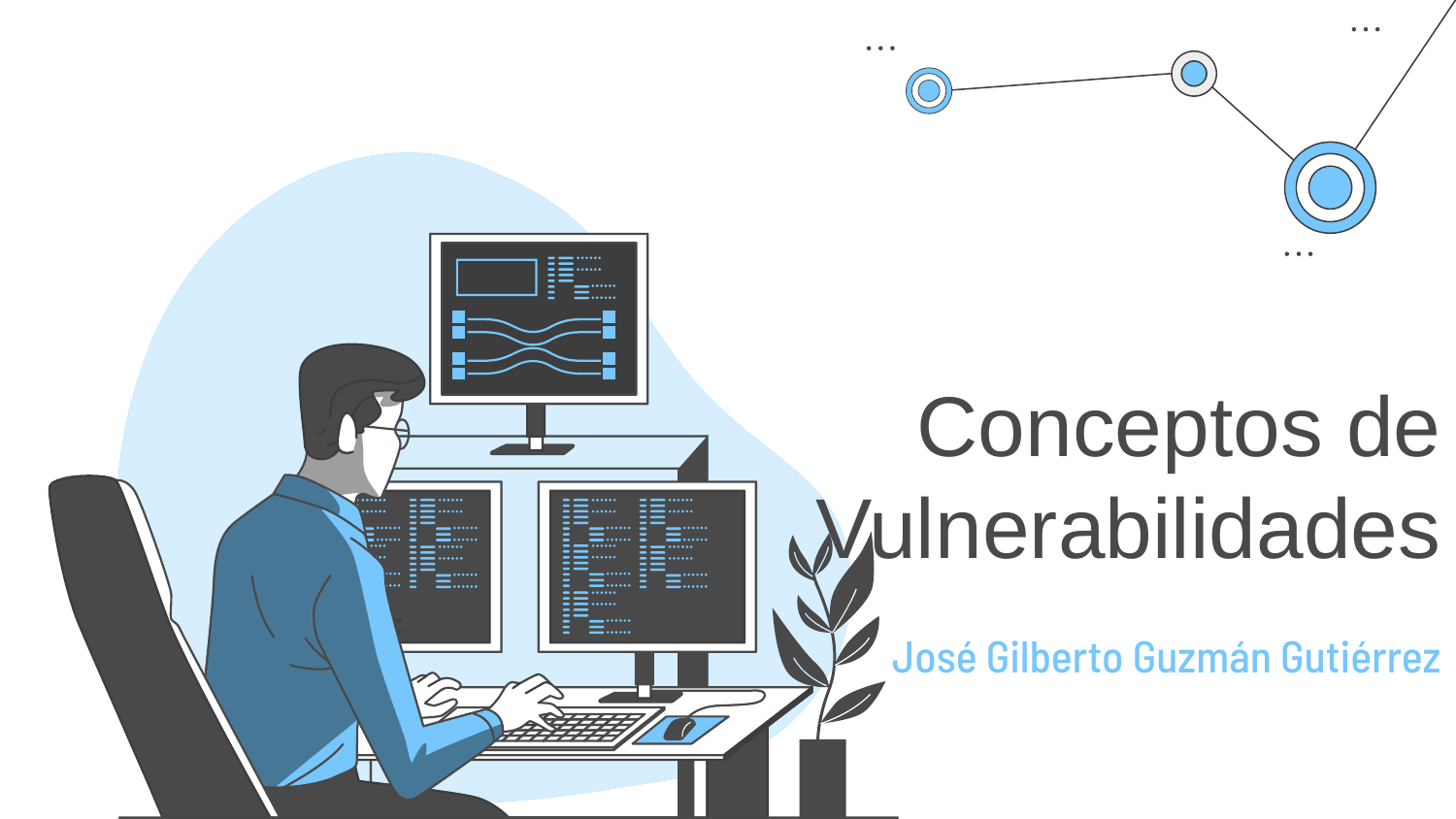

# Conceptos de Vulnerabilidades
José Gilberto Guzmán Gutiérrez